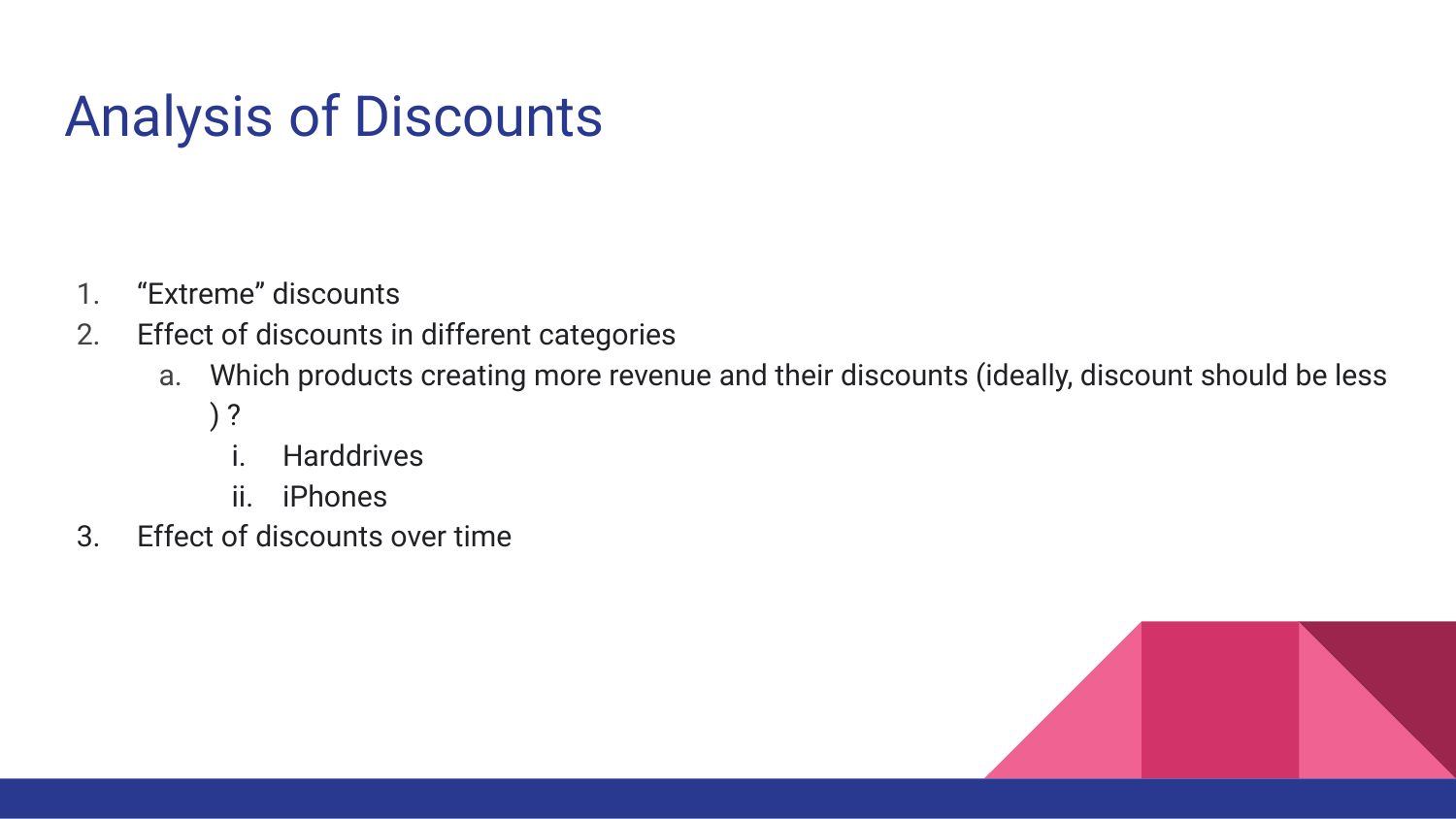

# Analysis of Discounts

“Extreme” discounts
Effect of discounts in different categories
Which products creating more revenue and their discounts (ideally, discount should be less ) ?
Harddrives
iPhones
Effect of discounts over time